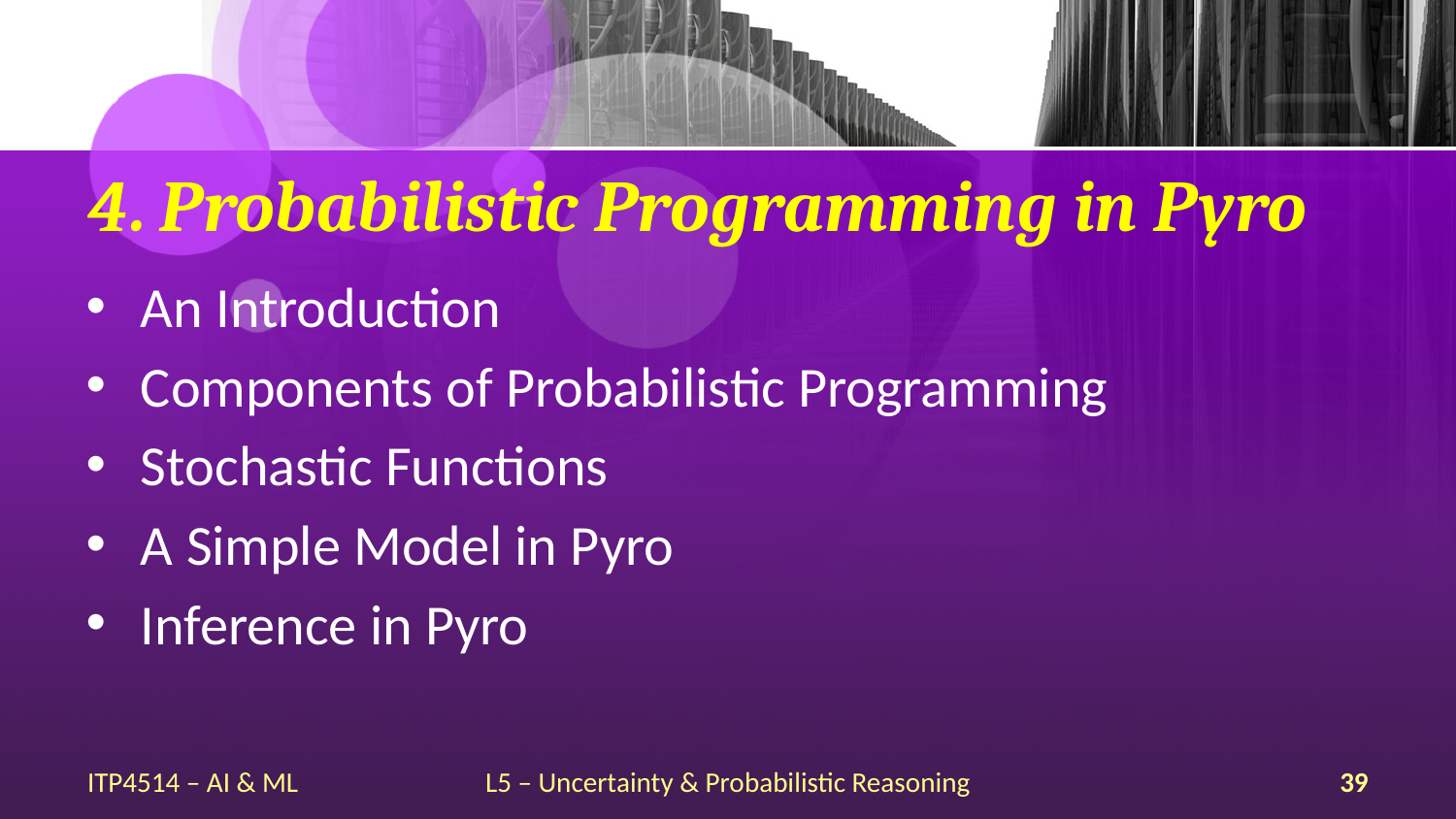

# 4. Probabilistic Programming in Pyro
An Introduction
Components of Probabilistic Programming
Stochastic Functions
A Simple Model in Pyro
Inference in Pyro
ITP4514 – AI & ML
L5 – Uncertainty & Probabilistic Reasoning
39